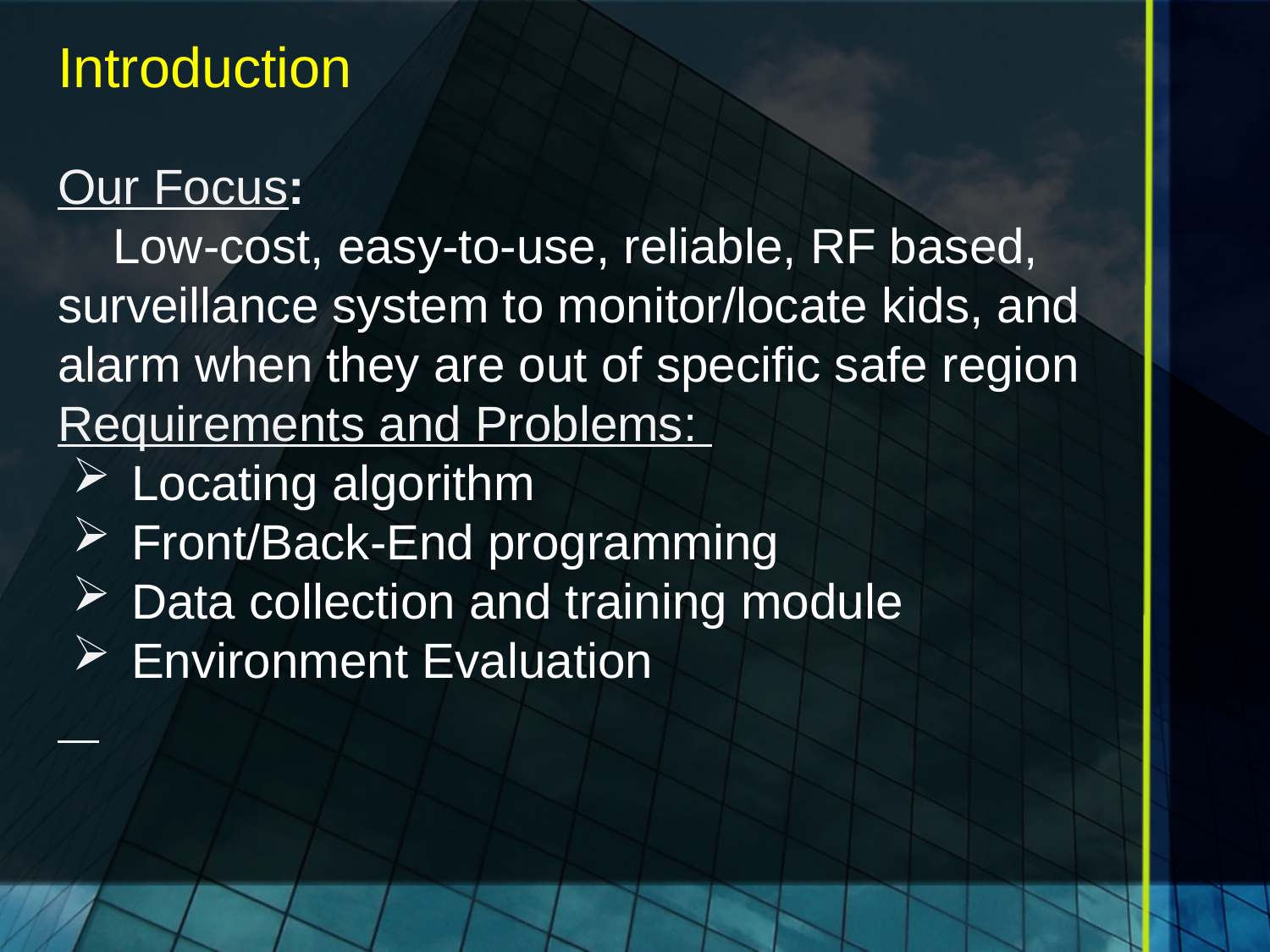

Introduction
Our Focus:
    Low-cost, easy-to-use, reliable, RF based, surveillance system to monitor/locate kids, and alarm when they are out of specific safe region
Requirements and Problems:
 Locating algorithm
 Front/Back-End programming
 Data collection and training module
 Environment Evaluation